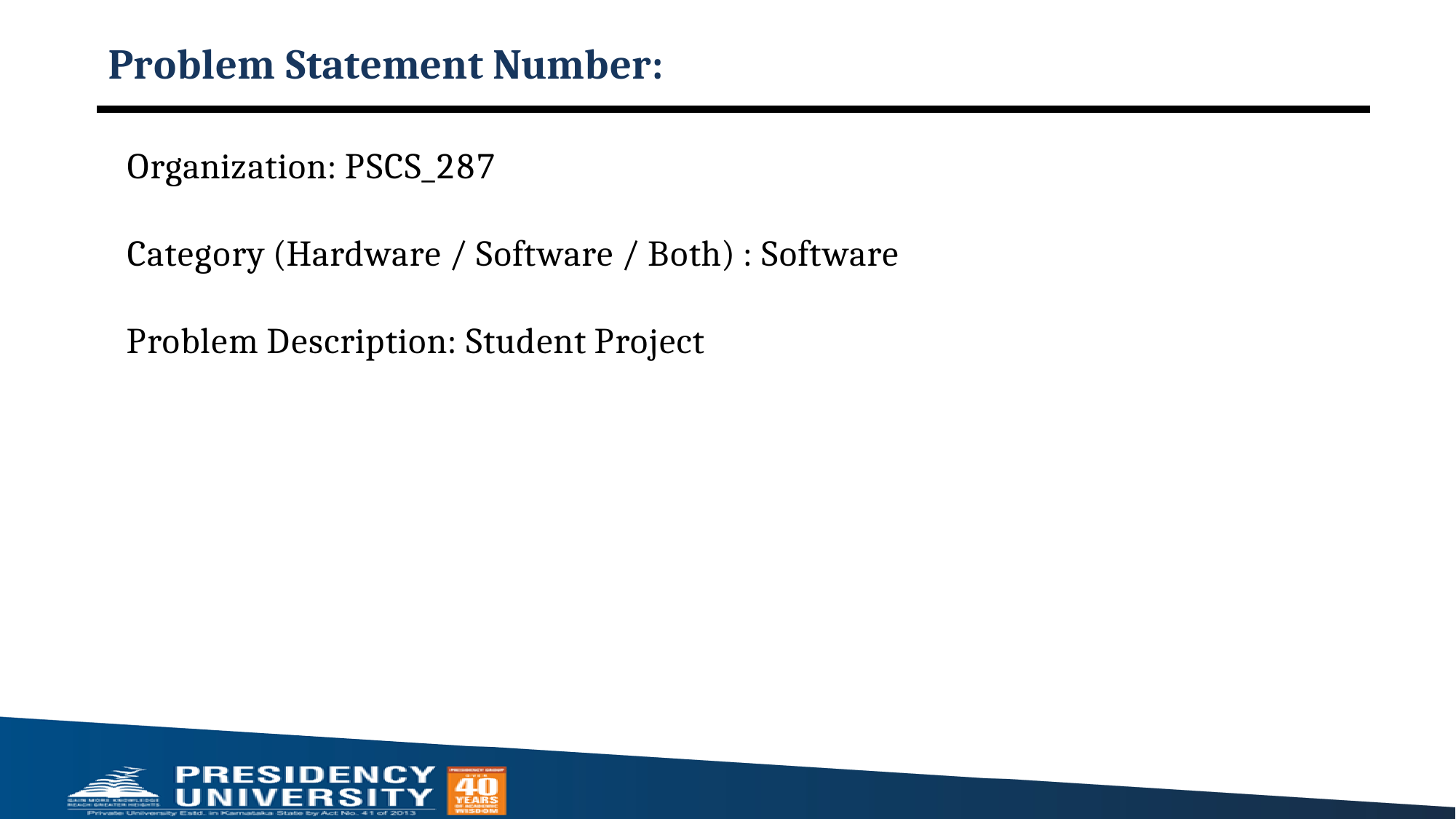

# Problem Statement Number:
Organization: PSCS_287
Category (Hardware / Software / Both) : Software
Problem Description: Student Project